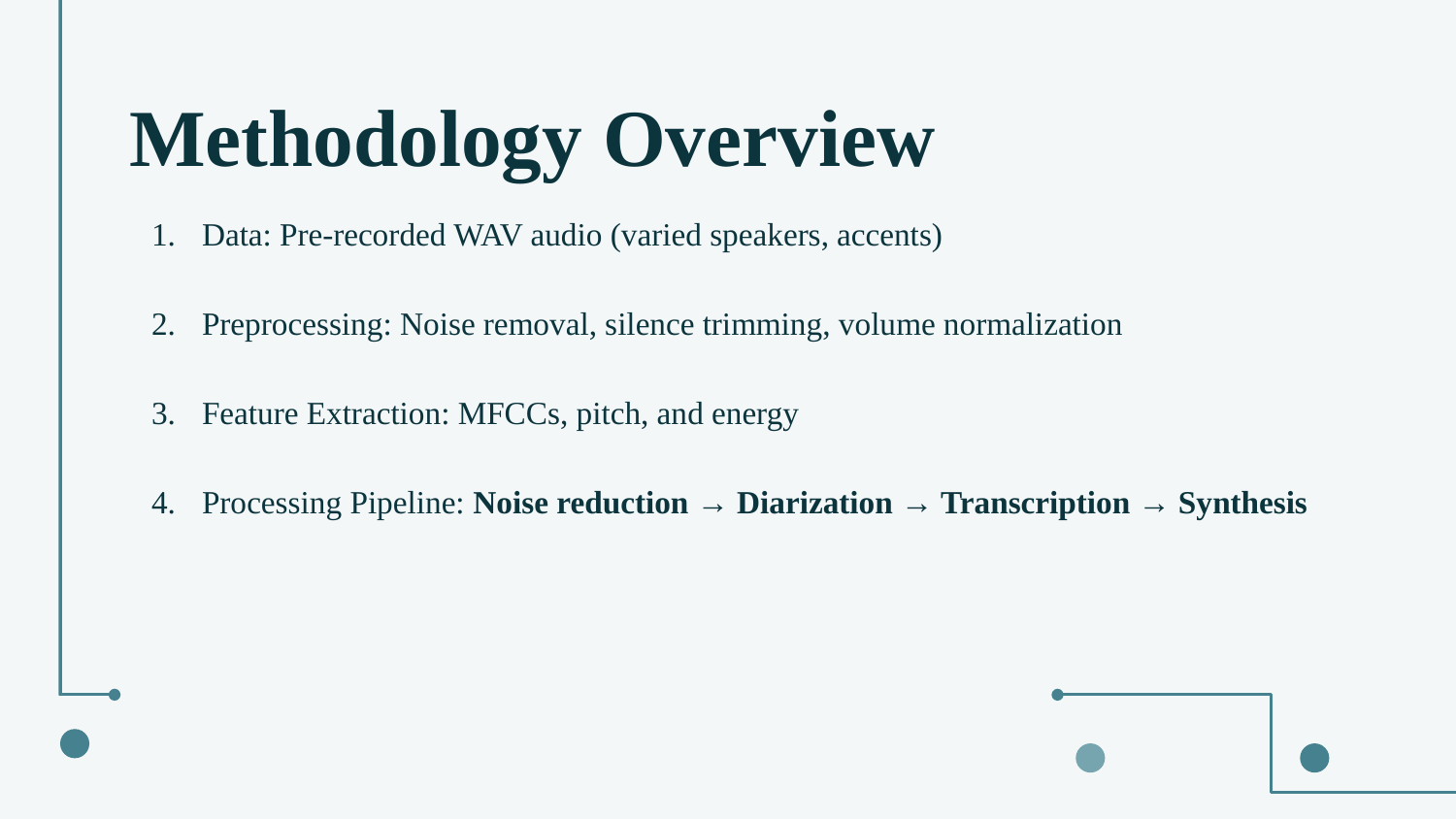

# Methodology Overview
Data: Pre-recorded WAV audio (varied speakers, accents)

Preprocessing: Noise removal, silence trimming, volume normalization

Feature Extraction: MFCCs, pitch, and energy

Processing Pipeline: Noise reduction → Diarization → Transcription → Synthesis